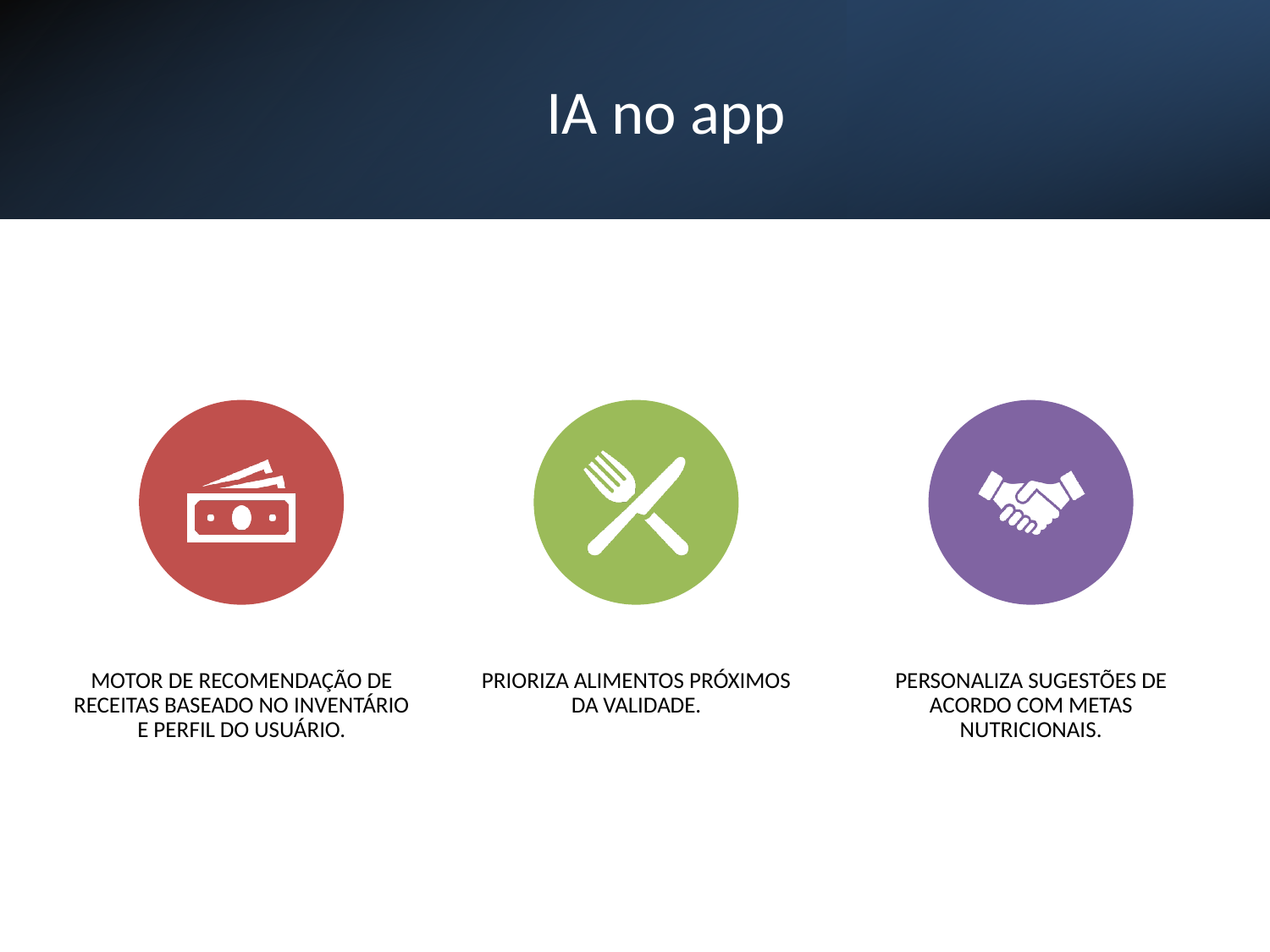

# IA no app
Motor de recomendação de receitas baseado no inventário e perfil do usuário.
Prioriza alimentos próximos da validade.
Personaliza sugestões de acordo com metas nutricionais.